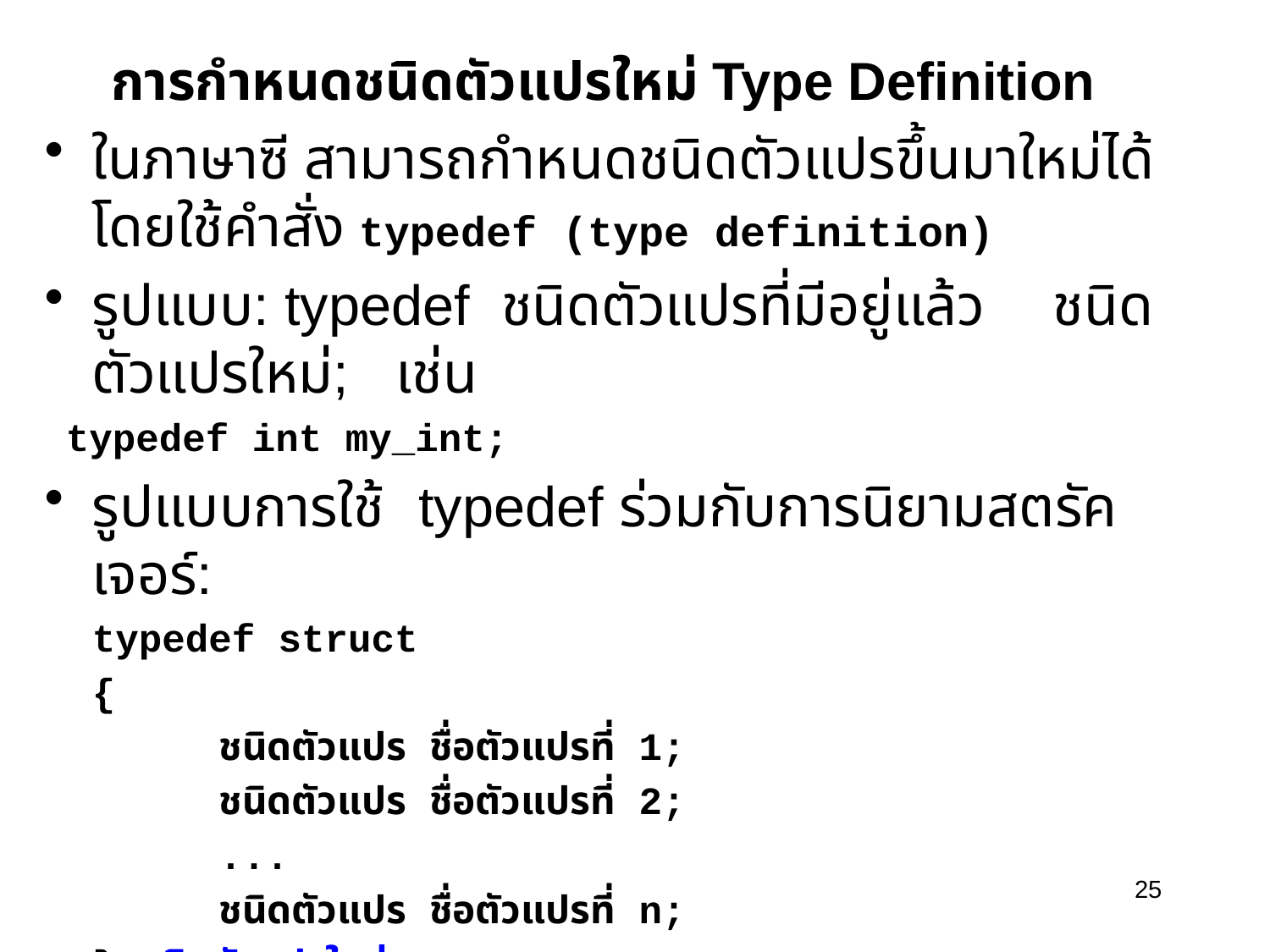

# การกำหนดชนิดตัวแปรใหม่ Type Definition
ในภาษาซี สามารถกำหนดชนิดตัวแปรขึ้นมาใหม่ได้ โดยใช้คำสั่ง typedef (type definition)
รูปแบบ: typedef  ชนิดตัวแปรที่มีอยู่แล้ว  ชนิดตัวแปรใหม่;   เช่น
  typedef int my_int;
รูปแบบการใช้ typedef ร่วมกับการนิยามสตรัคเจอร์:
	typedef struct
	{
 		ชนิดตัวแปร ชื่อตัวแปรที่ 1;
	 	ชนิดตัวแปร ชื่อตัวแปรที่ 2;
		...
	 	ชนิดตัวแปร ชื่อตัวแปรที่ n;
	} ชนิดตัวแปรใหม่;

25